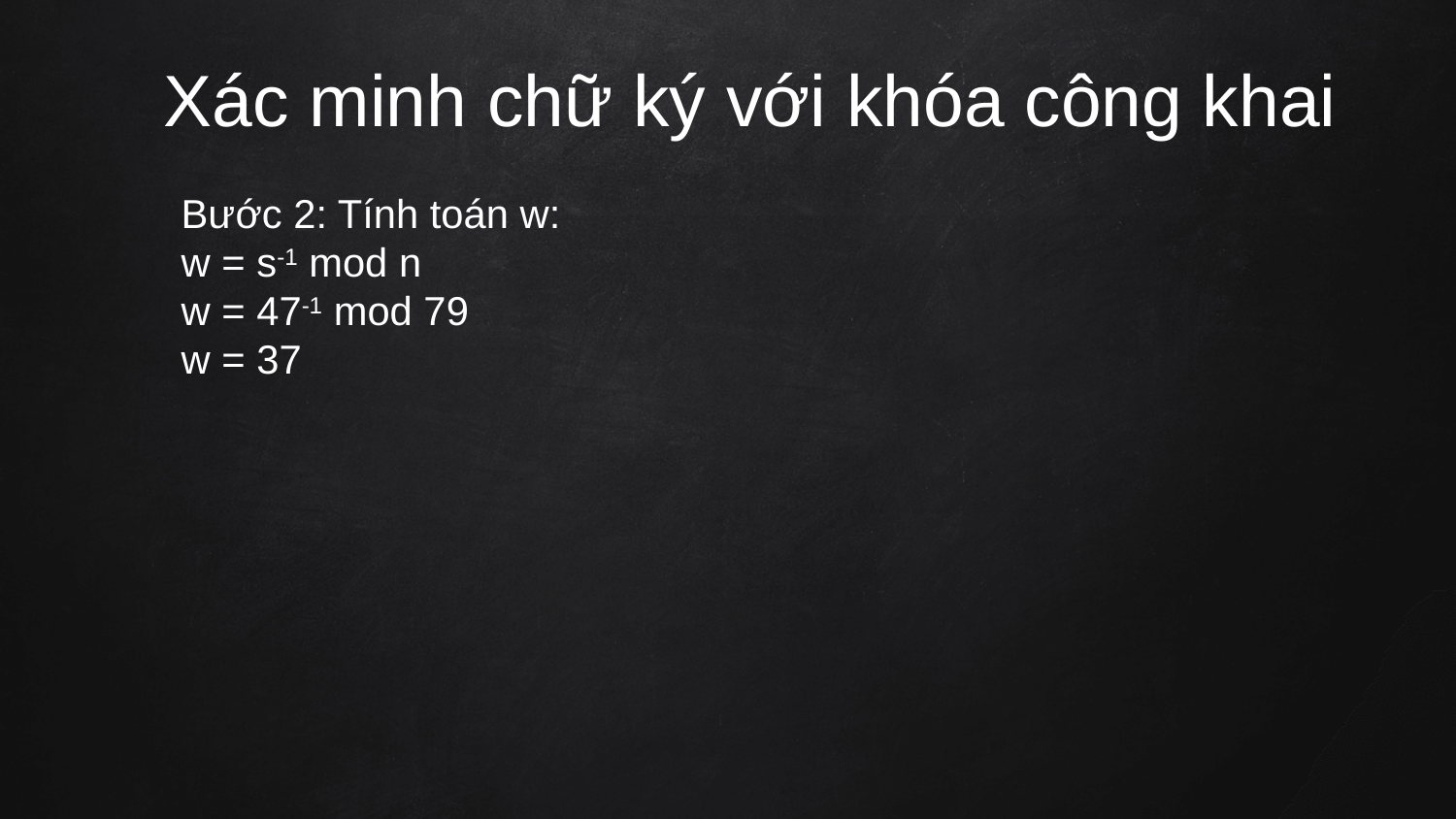

Xác minh chữ ký với khóa công khai
Bước 2: Tính toán w:
w = s-1 mod n
w = 47-1 mod 79
w = 37